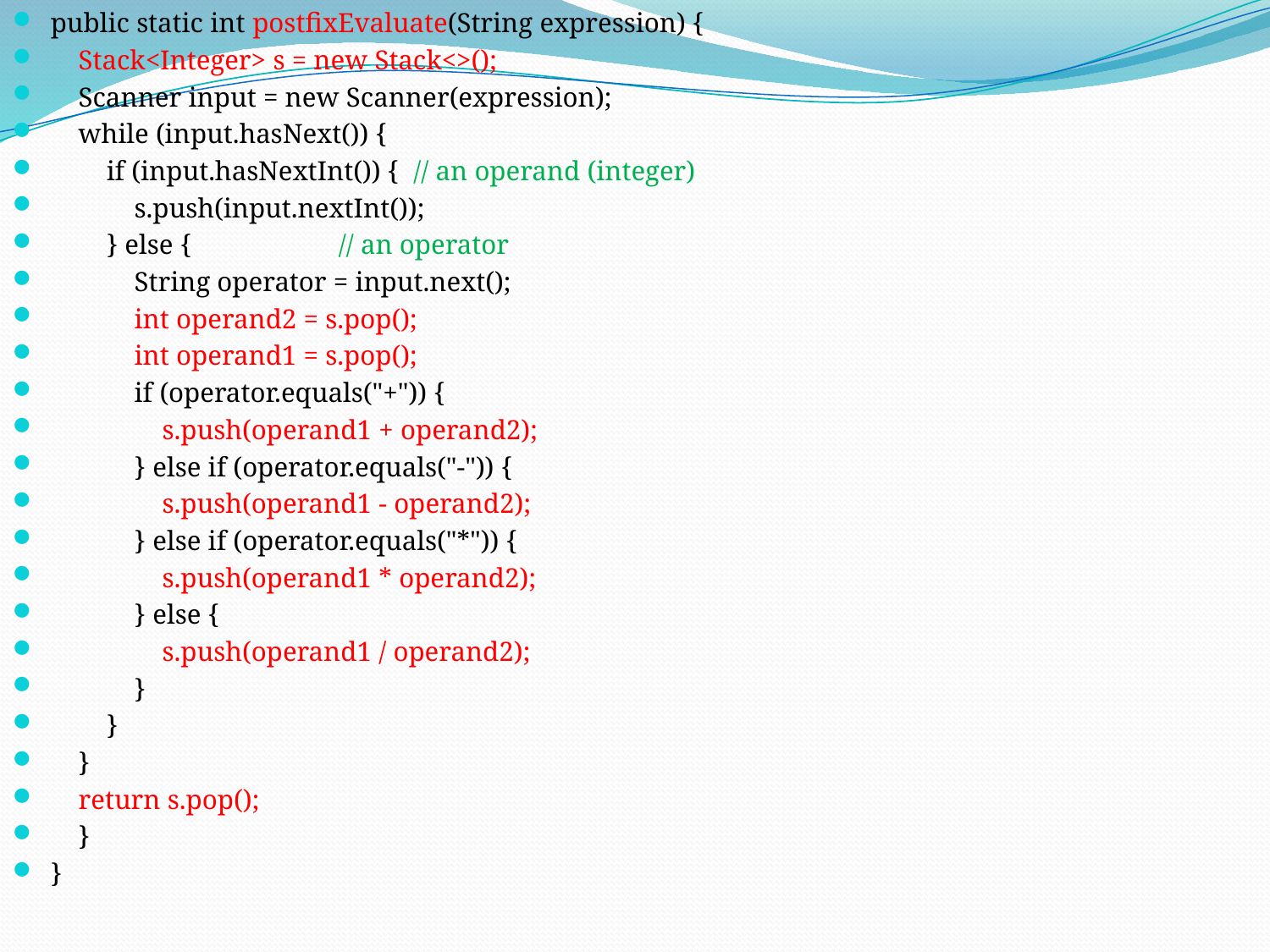

public static int postfixEvaluate(String expression) {
    Stack<Integer> s = new Stack<>();
    Scanner input = new Scanner(expression);
    while (input.hasNext()) {
        if (input.hasNextInt()) {  // an operand (integer)
            s.push(input.nextInt());
        } else {                     // an operator
            String operator = input.next();
            int operand2 = s.pop();
            int operand1 = s.pop();
            if (operator.equals("+")) {
                s.push(operand1 + operand2);
            } else if (operator.equals("-")) {
                s.push(operand1 - operand2);
            } else if (operator.equals("*")) {
                s.push(operand1 * operand2);
            } else {
                s.push(operand1 / operand2);
            }
        }
    }
    return s.pop();
    }
}